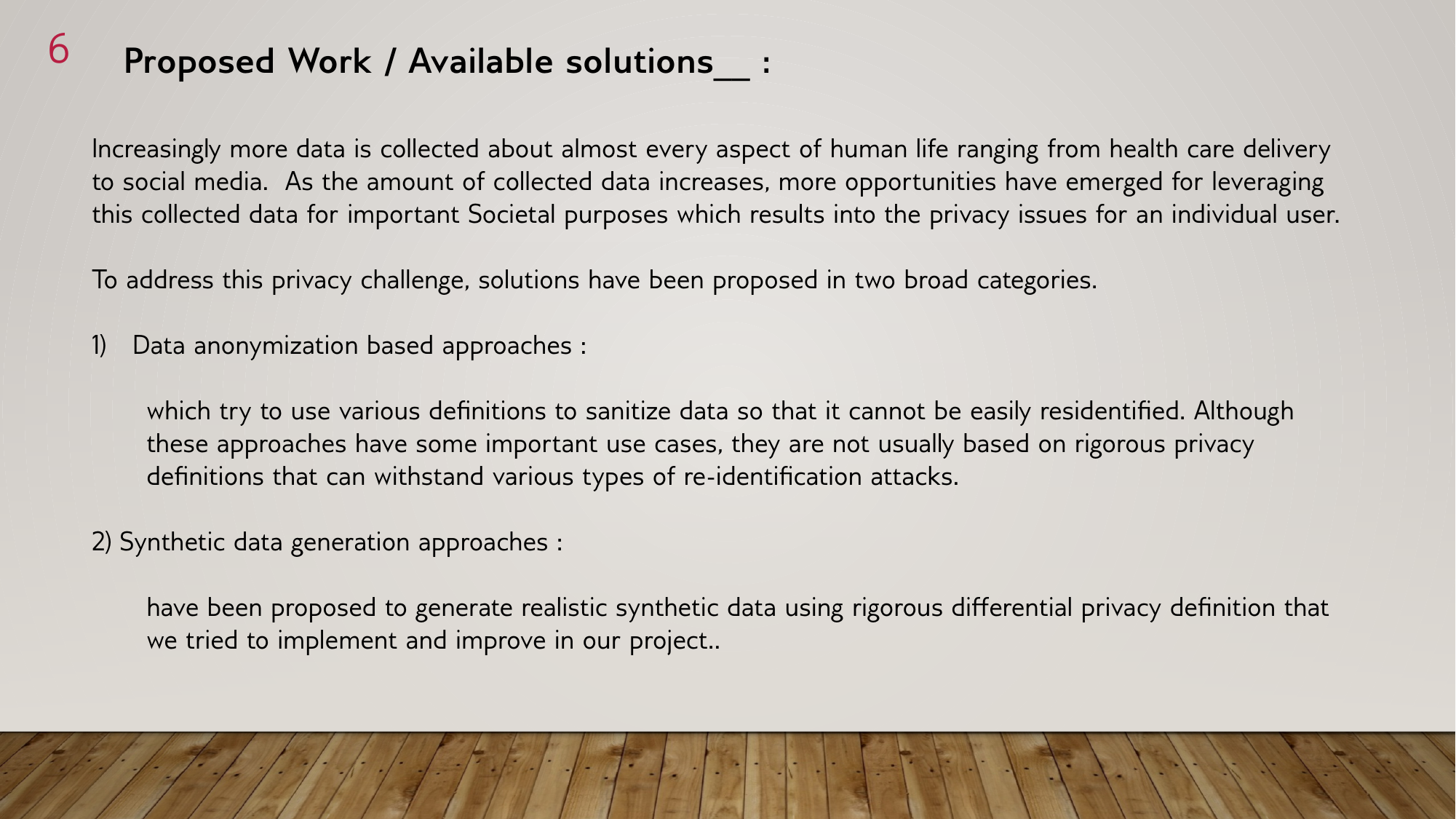

6
Proposed Work / Available solutions__ :
Increasingly more data is collected about almost every aspect of human life ranging from health care delivery to social media.  As the amount of collected data increases, more opportunities have emerged for leveraging this collected data for important Societal purposes which results into the privacy issues for an individual user.

To address this privacy challenge, solutions have been proposed in two broad categories.

Data anonymization based approaches :

which try to use various definitions to sanitize data so that it cannot be easily residentified. Although these approaches have some important use cases, they are not usually based on rigorous privacy definitions that can withstand various types of re-identification attacks.

2) Synthetic data generation approaches :

have been proposed to generate realistic synthetic data using rigorous differential privacy definition that we tried to implement and improve in our project..